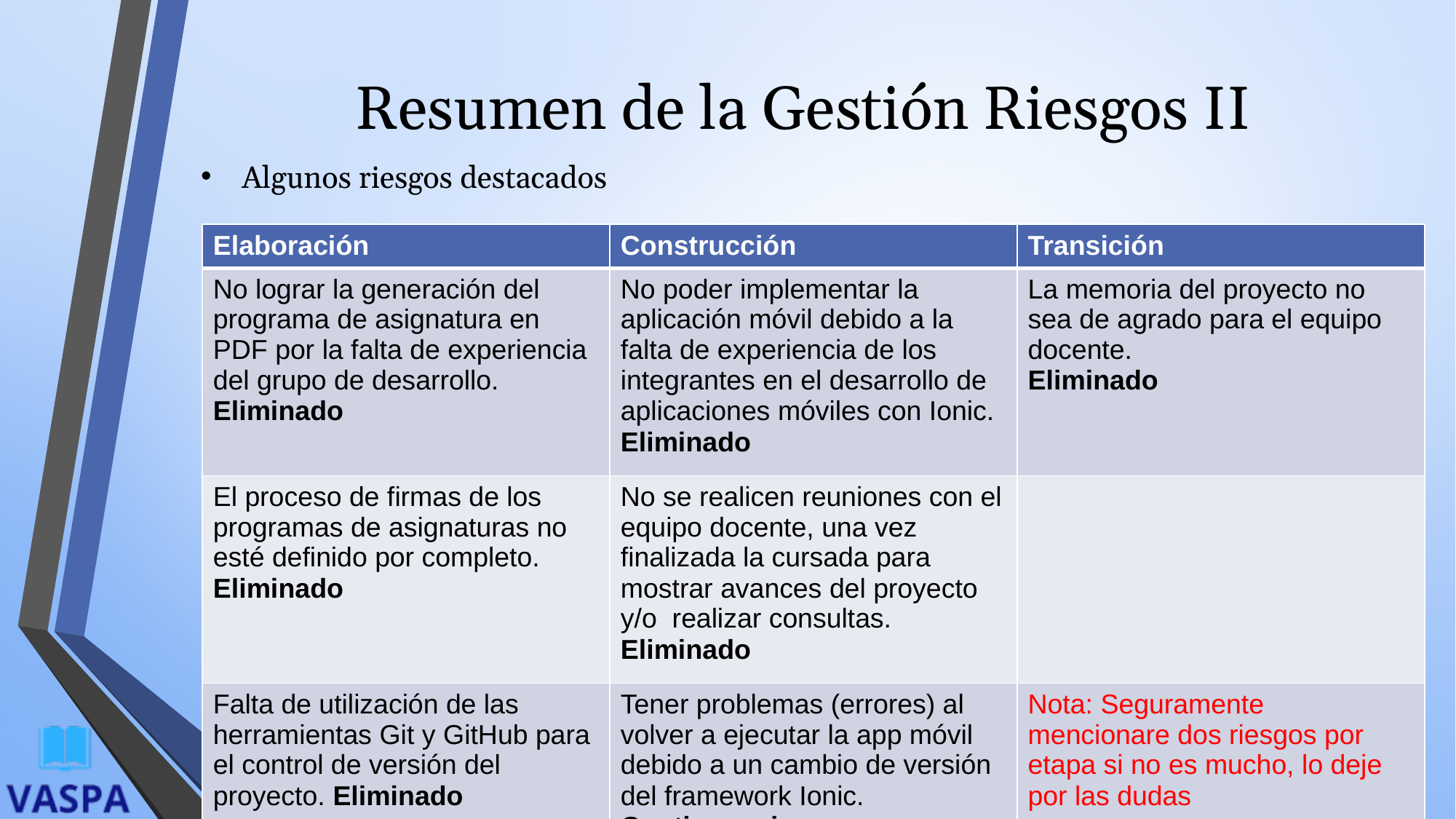

# Resumen de la Gestión Riesgos II
Algunos riesgos destacados

| Elaboración | Construcción | Transición |
| --- | --- | --- |
| No lograr la generación del programa de asignatura en PDF por la falta de experiencia del grupo de desarrollo. Eliminado | No poder implementar la aplicación móvil debido a la falta de experiencia de los integrantes en el desarrollo de aplicaciones móviles con Ionic. Eliminado | La memoria del proyecto no sea de agrado para el equipo docente. Eliminado |
| El proceso de firmas de los programas de asignaturas no esté definido por completo. Eliminado | No se realicen reuniones con el equipo docente, una vez finalizada la cursada para mostrar avances del proyecto y/o realizar consultas. Eliminado |  |
| Falta de utilización de las herramientas Git y GitHub para el control de versión del proyecto. Eliminado | Tener problemas (errores) al volver a ejecutar la app móvil debido a un cambio de versión del framework Ionic. Contingencia | Nota: Seguramente mencionare dos riesgos por etapa si no es mucho, lo deje por las dudas |